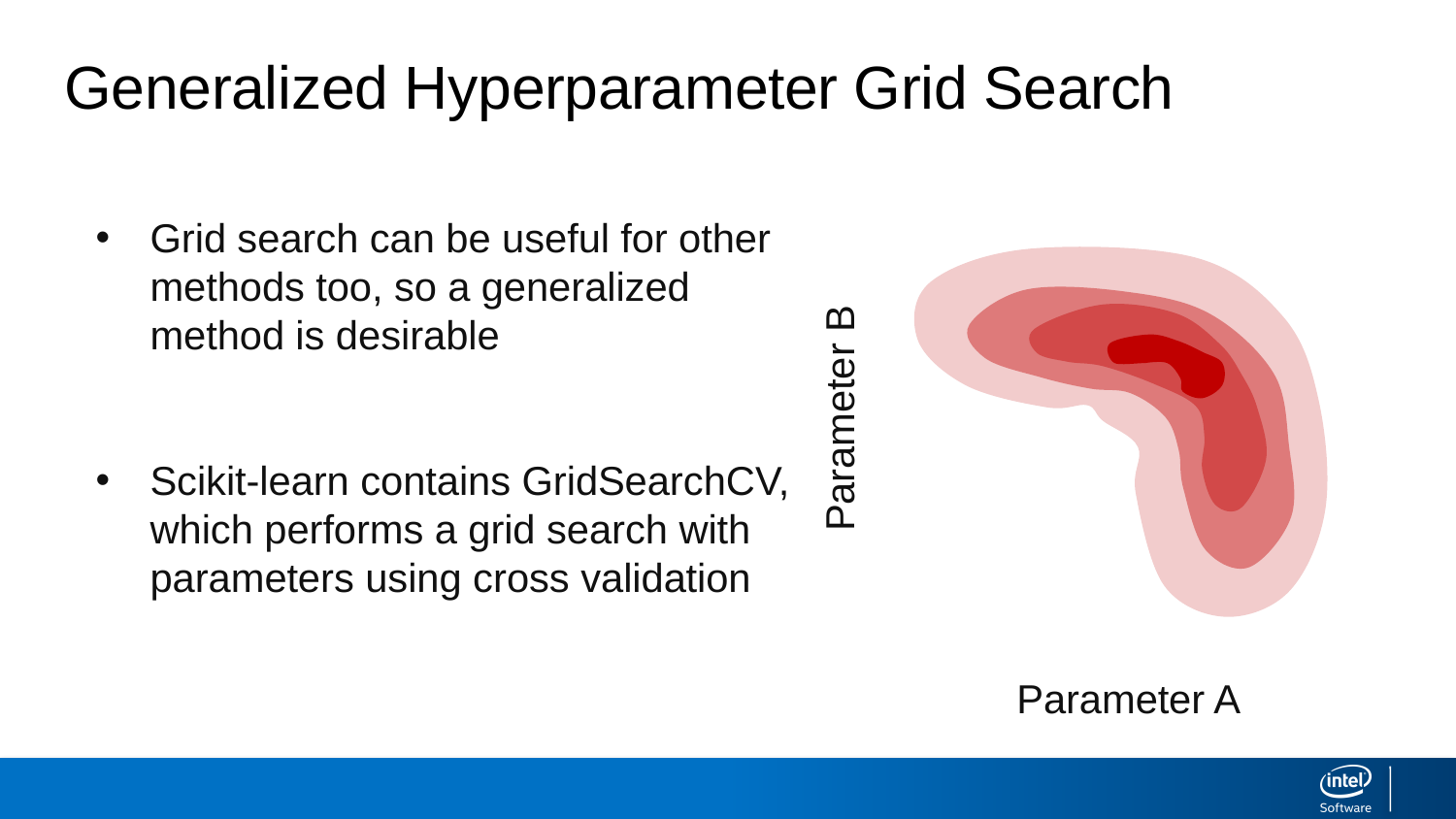

Generalized Hyperparameter Grid Search

Grid search can be useful for other methods too, so a generalized method is desirable

Scikit-learn contains GridSearchCV, which performs a grid search with parameters using cross validation

Parameter B

Parameter A